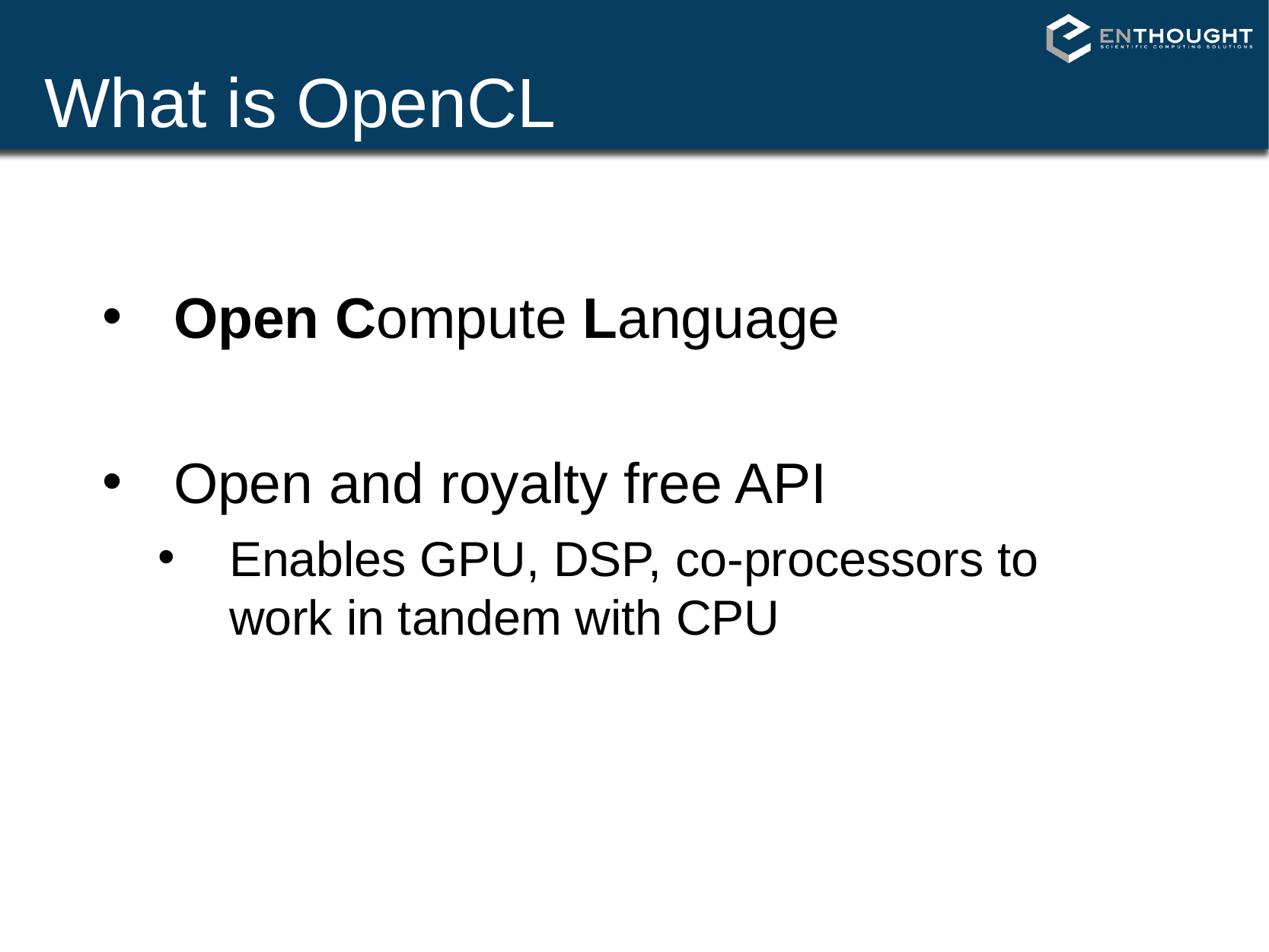

# What is OpenCL
Open Compute Language

Open and royalty free API
Enables GPU, DSP, co-processors to work in tandem with CPU